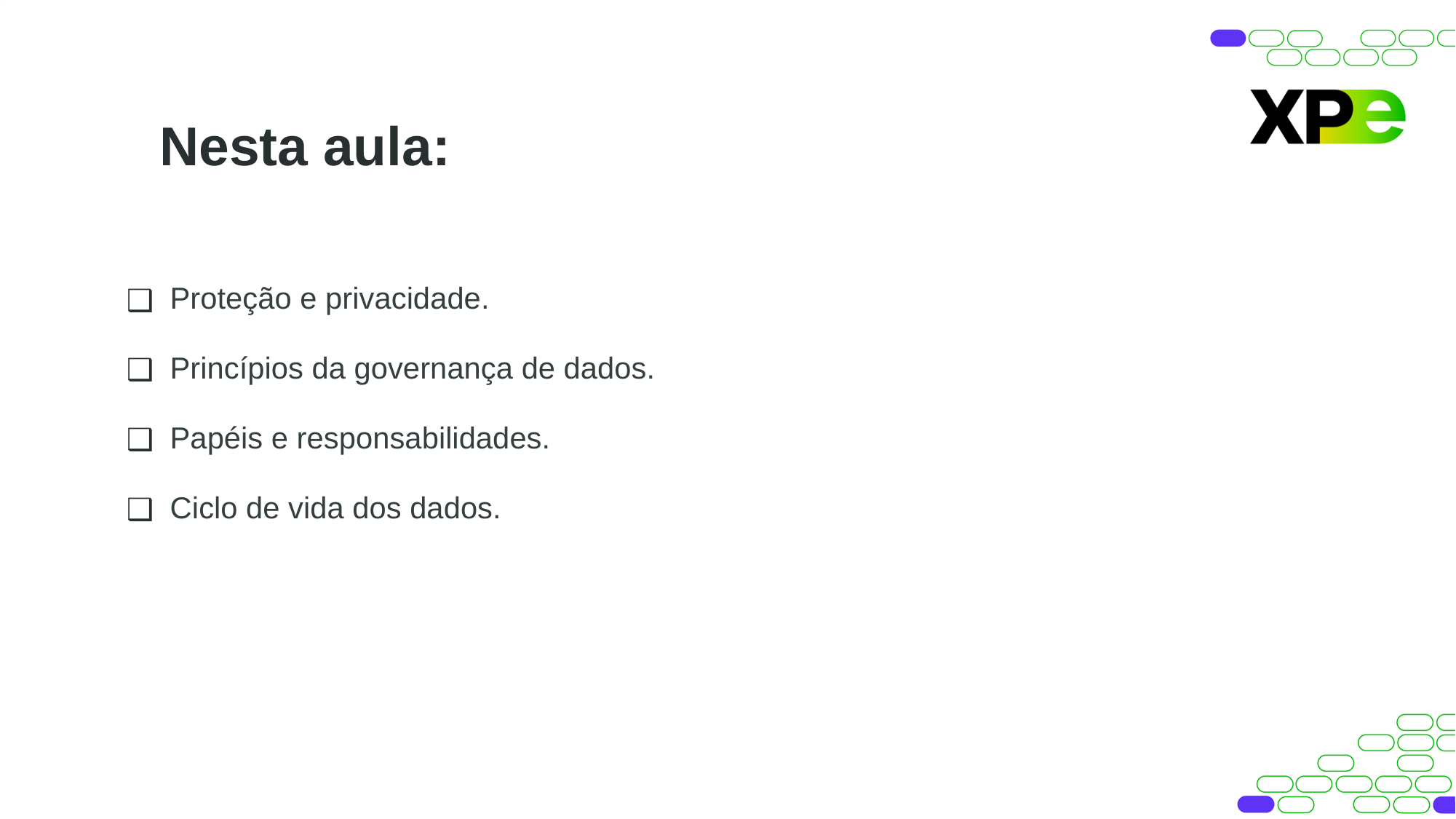

Nesta aula:
Proteção e privacidade.
Princípios da governança de dados.
Papéis e responsabilidades.
Ciclo de vida dos dados.